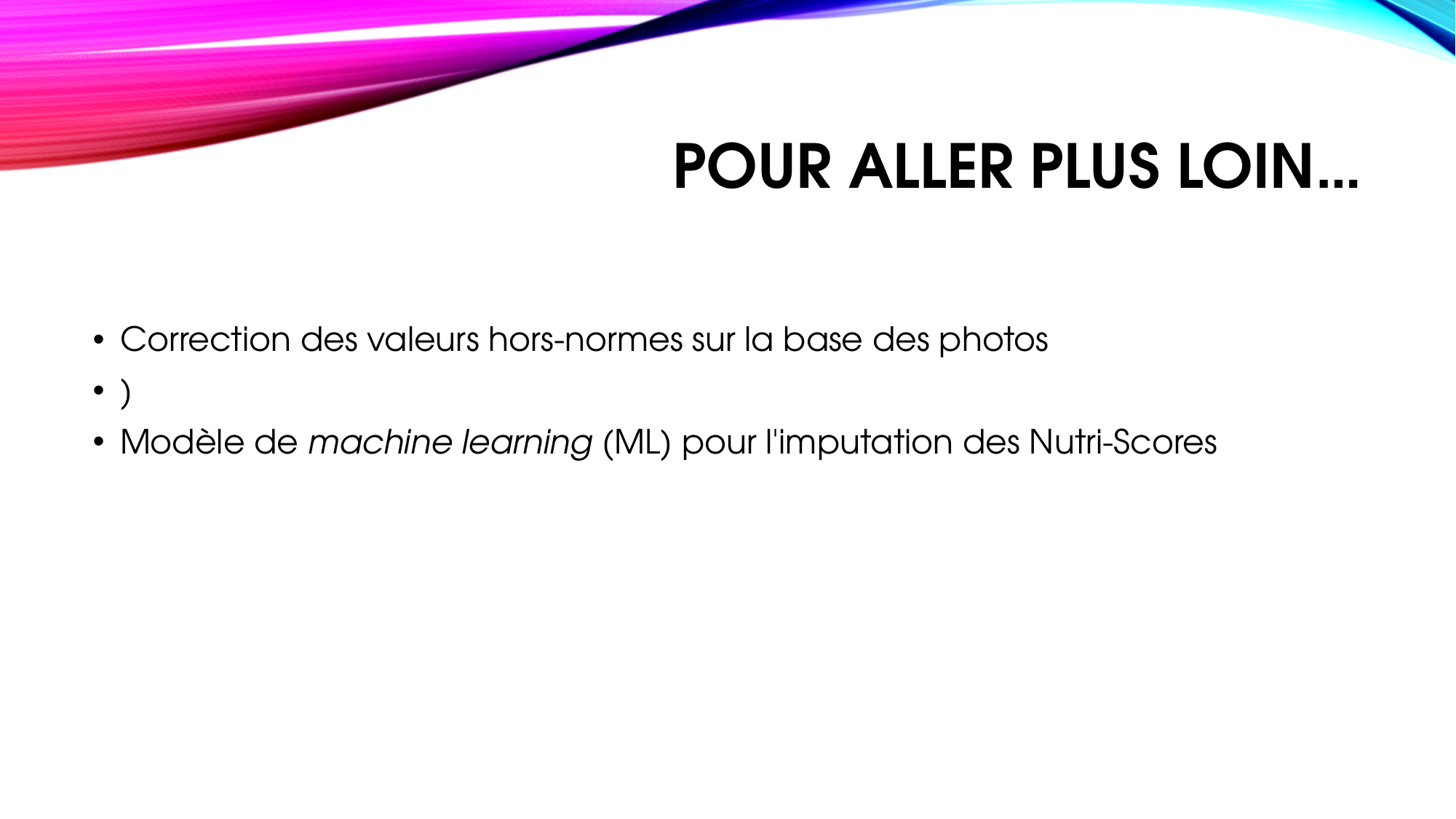

# POUR ALLER PLUS LOIN…

Correction des valeurs hors-normes sur la base des photos
)
Modèle de machine learning (ML) pour l'imputation des Nutri-Scores